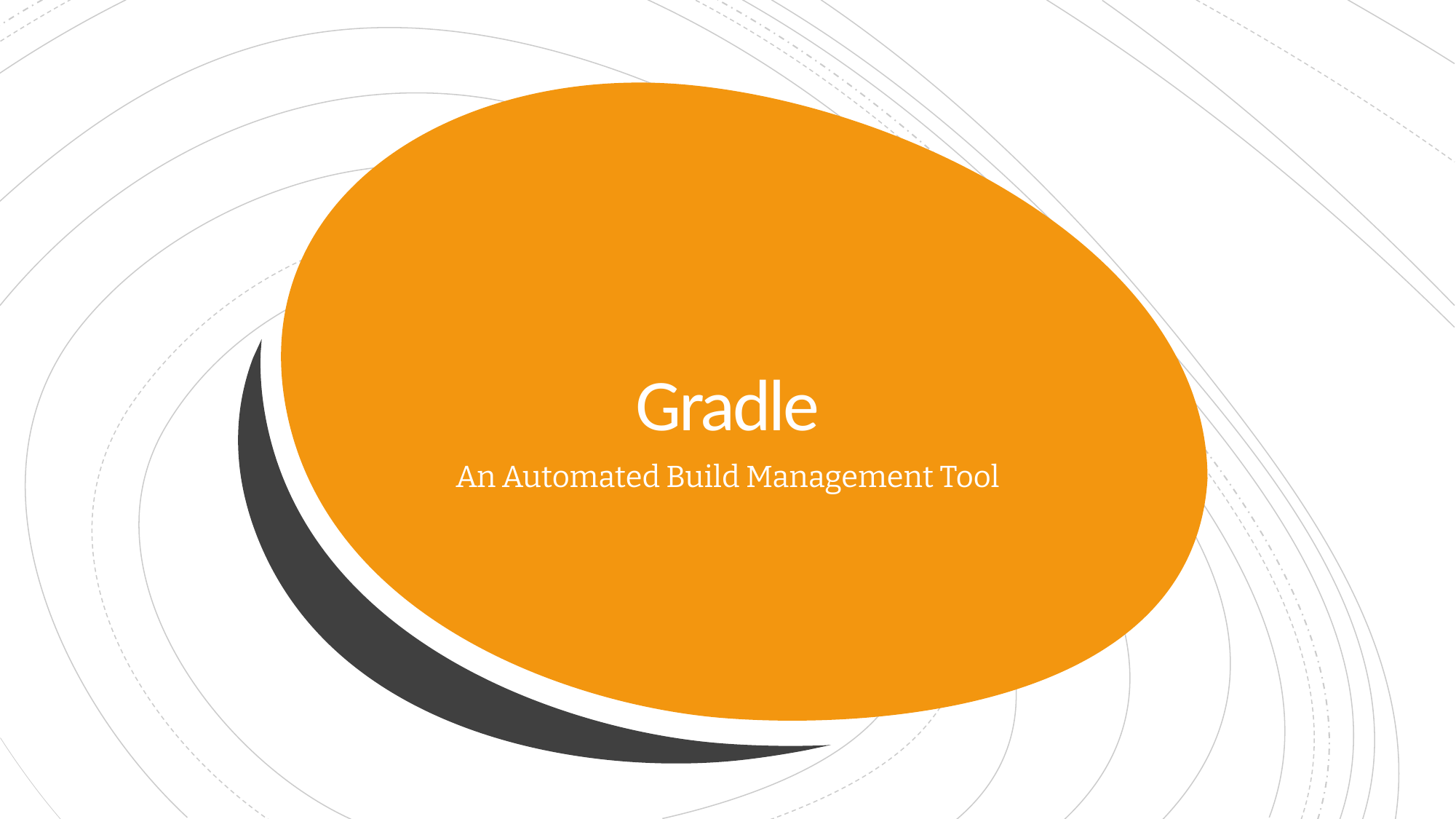

# Gradle

An Automated Build Management Tool